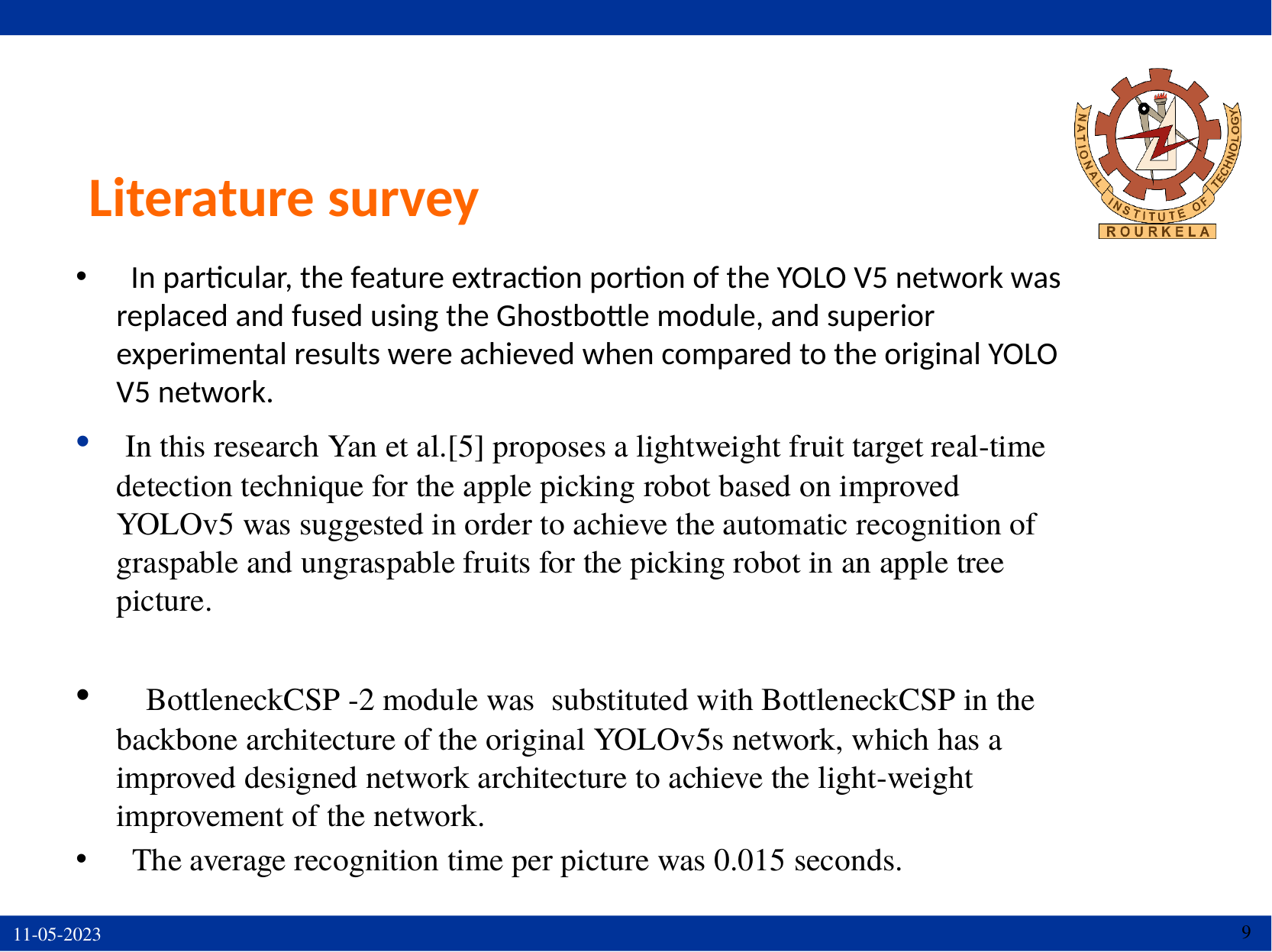

# Literature survey
  In particular, the feature extraction portion of the YOLO V5 network was replaced and fused using the Ghostbottle module, and superior experimental results were achieved when compared to the original YOLO V5 network.
 In this research Yan et al.[5] proposes a lightweight fruit target real-time detection technique for the apple picking robot based on improved YOLOv5 was suggested in order to achieve the automatic recognition of graspable and ungraspable fruits for the picking robot in an apple tree picture.

   BottleneckCSP -2 module was  substituted with BottleneckCSP in the backbone architecture of the original YOLOv5s network, which has a improved designed network architecture to achieve the light-weight improvement of the network.
  The average recognition time per picture was 0.015 seconds.
9
11-05-2023